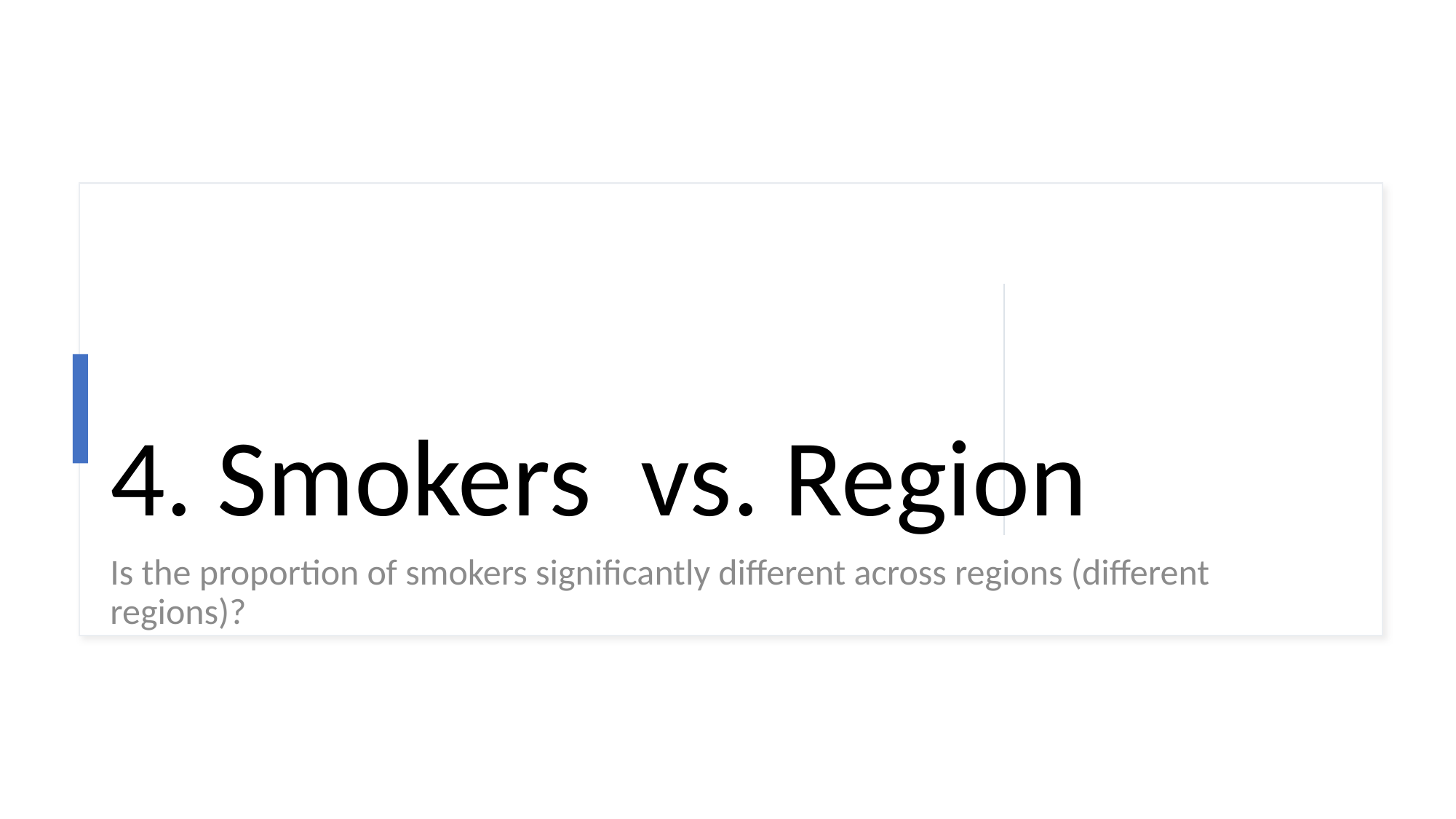

# 4. Smokers  vs. Region
Is the proportion of smokers significantly different across regions (different regions)?